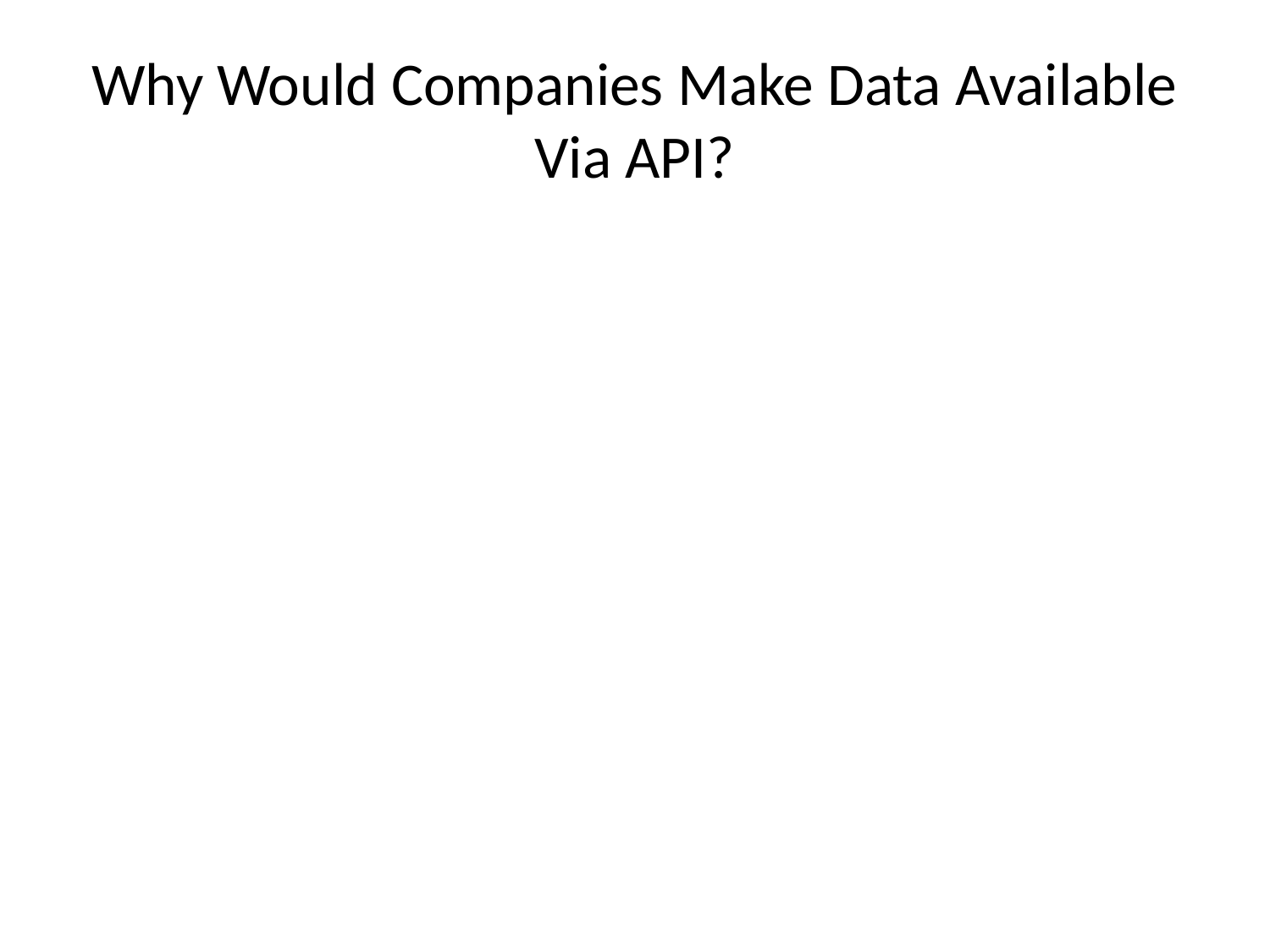

# Why Would Companies Make Data Available Via API?